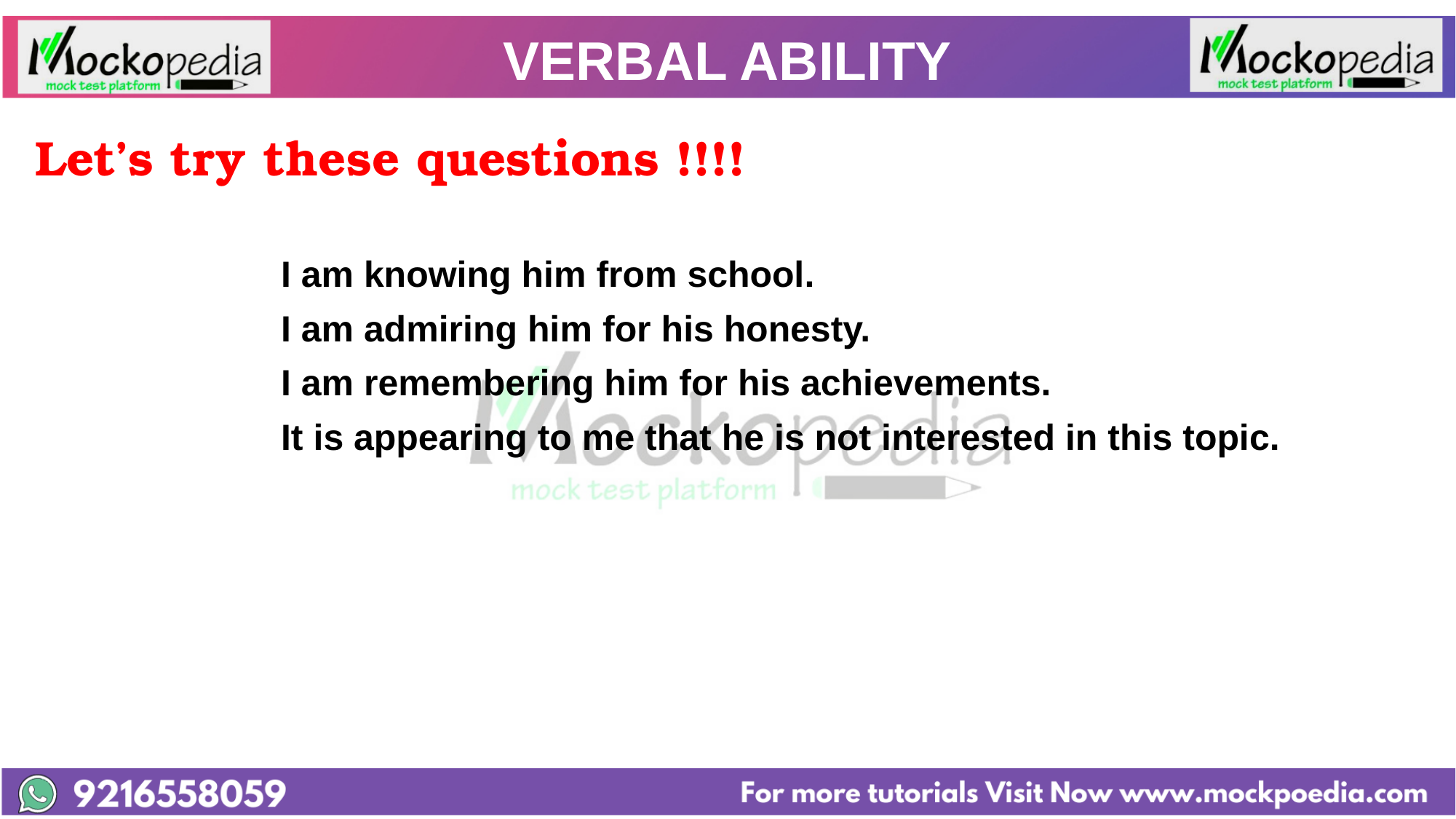

# VERBAL ABILITY
Let’s try these questions !!!!

 			I am knowing him from school.
			I am admiring him for his honesty.
			I am remembering him for his achievements.
			It is appearing to me that he is not interested in this topic.